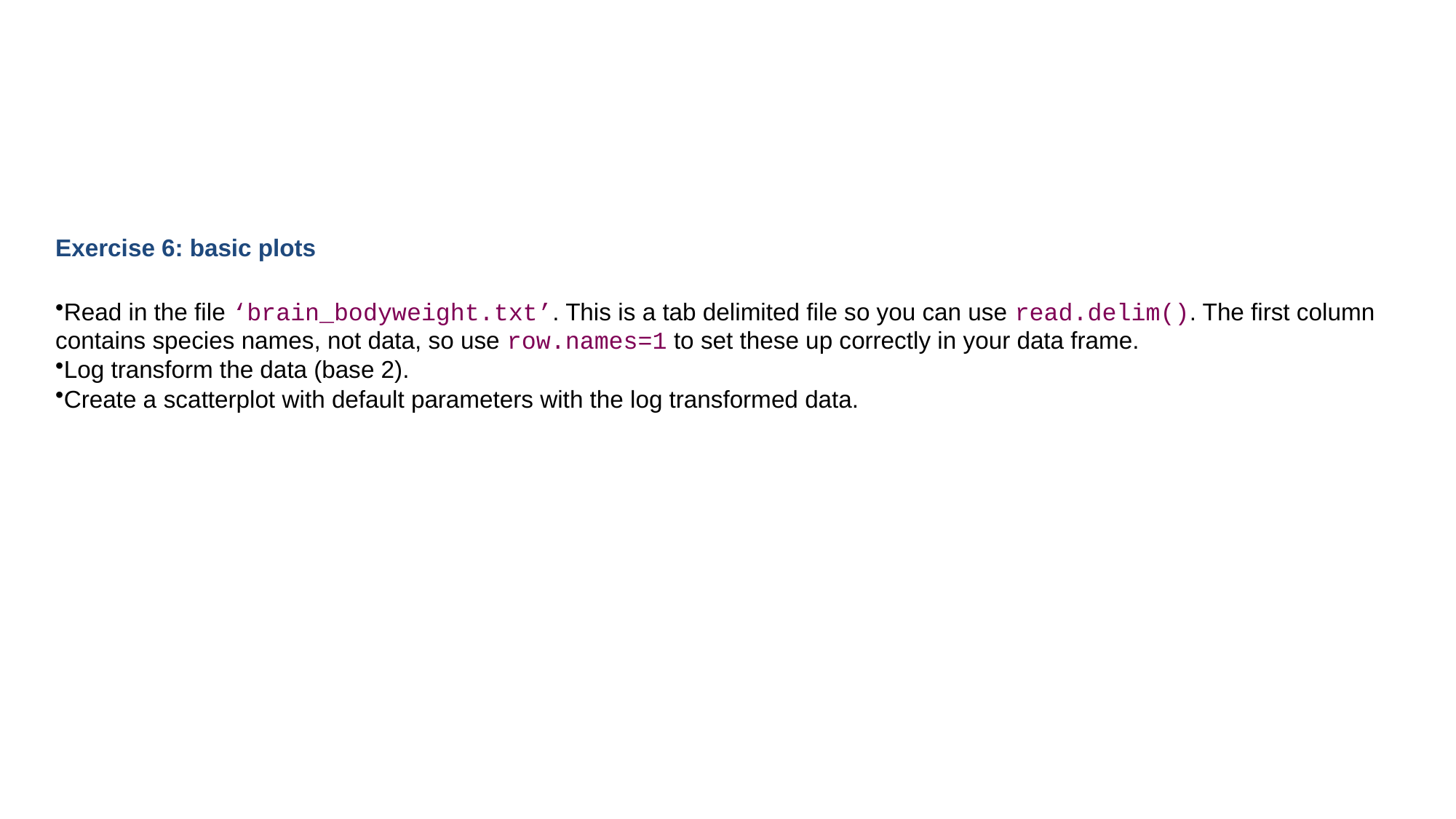

Exercise 6: basic plots

Read in the file ‘brain_bodyweight.txt’. This is a tab delimited file so you can use read.delim(). The first column contains species names, not data, so use row.names=1 to set these up correctly in your data frame.
Log transform the data (base 2).
Create a scatterplot with default parameters with the log transformed data.